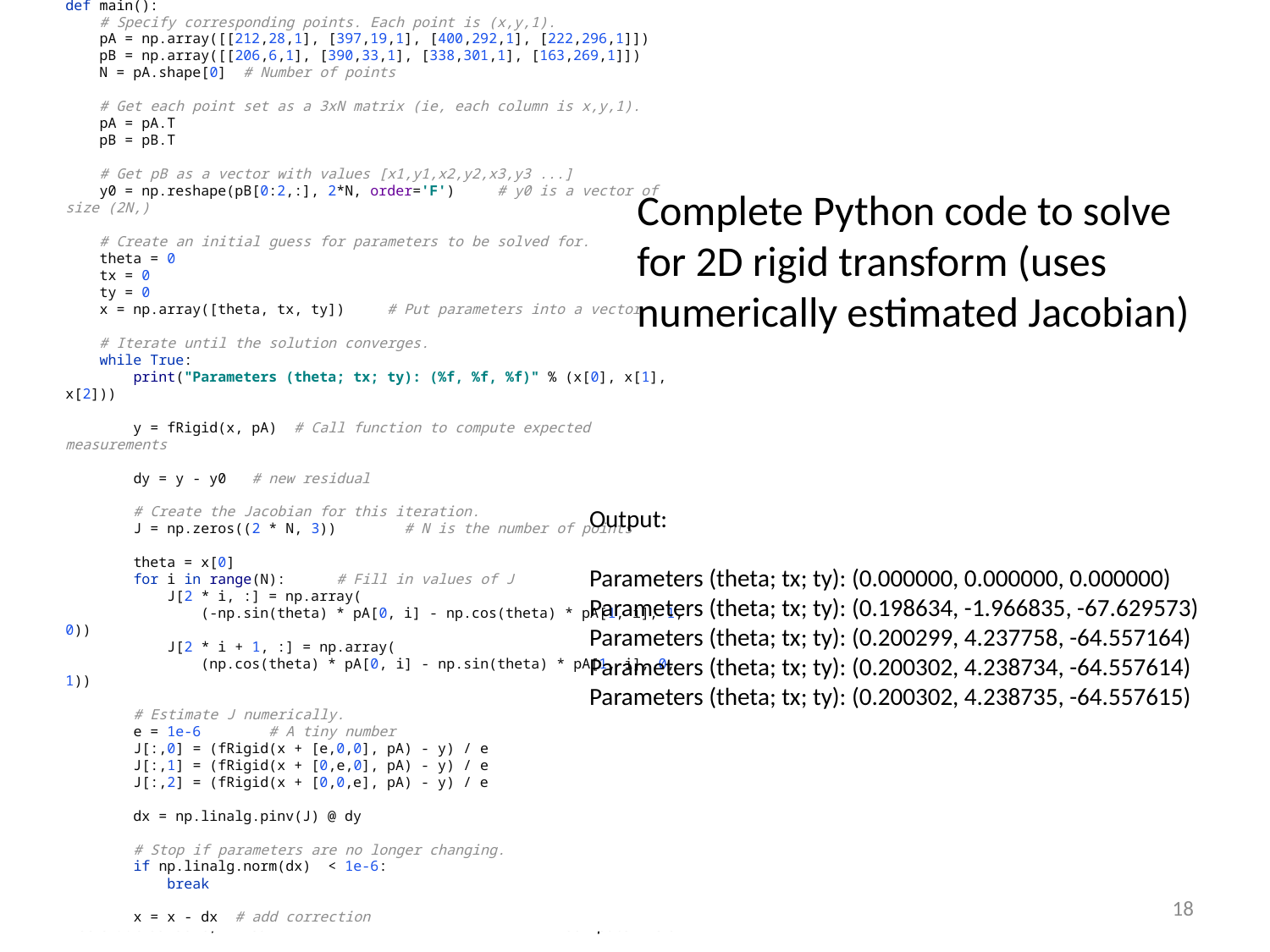

def main():
    # Specify corresponding points. Each point is (x,y,1).
    pA = np.array([[212,28,1], [397,19,1], [400,292,1], [222,296,1]])
    pB = np.array([[206,6,1], [390,33,1], [338,301,1], [163,269,1]])
    N = pA.shape[0]  # Number of points
    # Get each point set as a 3xN matrix (ie, each column is x,y,1).
    pA = pA.T
    pB = pB.T
    # Get pB as a vector with values [x1,y1,x2,y2,x3,y3 ...]
    y0 = np.reshape(pB[0:2,:], 2*N, order='F')     # y0 is a vector of size (2N,)
    # Create an initial guess for parameters to be solved for.
    theta = 0
    tx = 0
    ty = 0
    x = np.array([theta, tx, ty])     # Put parameters into a vector
    # Iterate until the solution converges.
    while True:
        print("Parameters (theta; tx; ty): (%f, %f, %f)" % (x[0], x[1], x[2]))
        y = fRigid(x, pA)  # Call function to compute expected measurements
        dy = y - y0   # new residual
        # Create the Jacobian for this iteration.
        J = np.zeros((2 * N, 3))        # N is the number of points
        theta = x[0]
        for i in range(N):      # Fill in values of J
            J[2 * i, :] = np.array(
                (-np.sin(theta) * pA[0, i] - np.cos(theta) * pA[1, i], 1, 0))
            J[2 * i + 1, :] = np.array(
                (np.cos(theta) * pA[0, i] - np.sin(theta) * pA[1, i], 0, 1))
        # Estimate J numerically.
        e = 1e-6        # A tiny number
        J[:,0] = (fRigid(x + [e,0,0], pA) - y) / e
        J[:,1] = (fRigid(x + [0,e,0], pA) - y) / e
        J[:,2] = (fRigid(x + [0,0,e], pA) - y) / e
        dx = np.linalg.pinv(J) @ dy
        # Stop if parameters are no longer changing.
        if np.linalg.norm(dx)  < 1e-6:
            break
        x = x - dx  # add correction
# Complete Python code to solve for 2D rigid transform (uses numerically estimated Jacobian)
Output:

Parameters (theta; tx; ty): (0.000000, 0.000000, 0.000000)
Parameters (theta; tx; ty): (0.198634, -1.966835, -67.629573)
Parameters (theta; tx; ty): (0.200299, 4.237758, -64.557164)
Parameters (theta; tx; ty): (0.200302, 4.238734, -64.557614)
Parameters (theta; tx; ty): (0.200302, 4.238735, -64.557615)
18